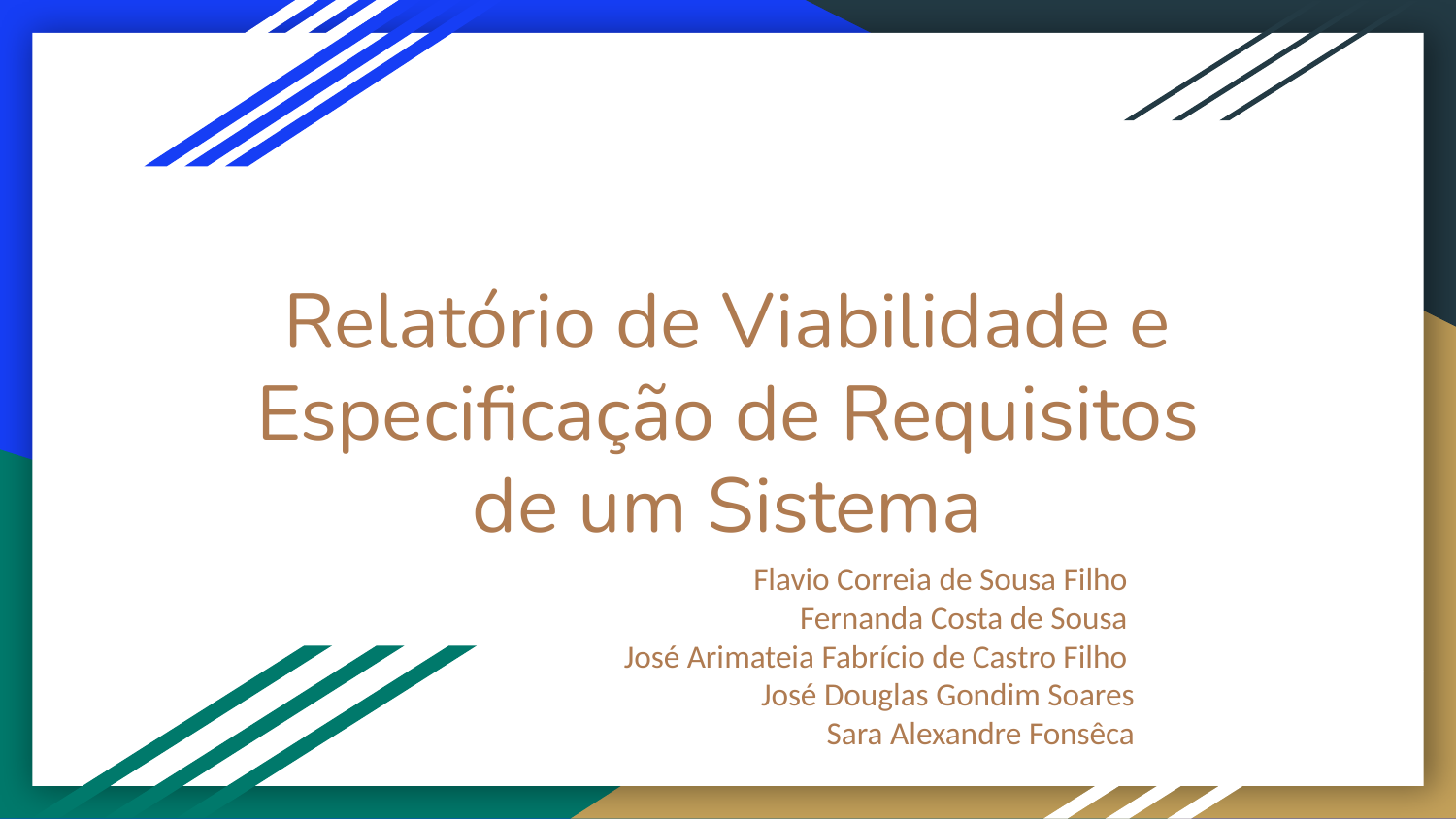

# Relatório de Viabilidade e Especificação de Requisitos de um Sistema
Flavio Correia de Sousa Filho
Fernanda Costa de Sousa
José Arimateia Fabrício de Castro Filho
José Douglas Gondim Soares
 Sara Alexandre Fonsêca